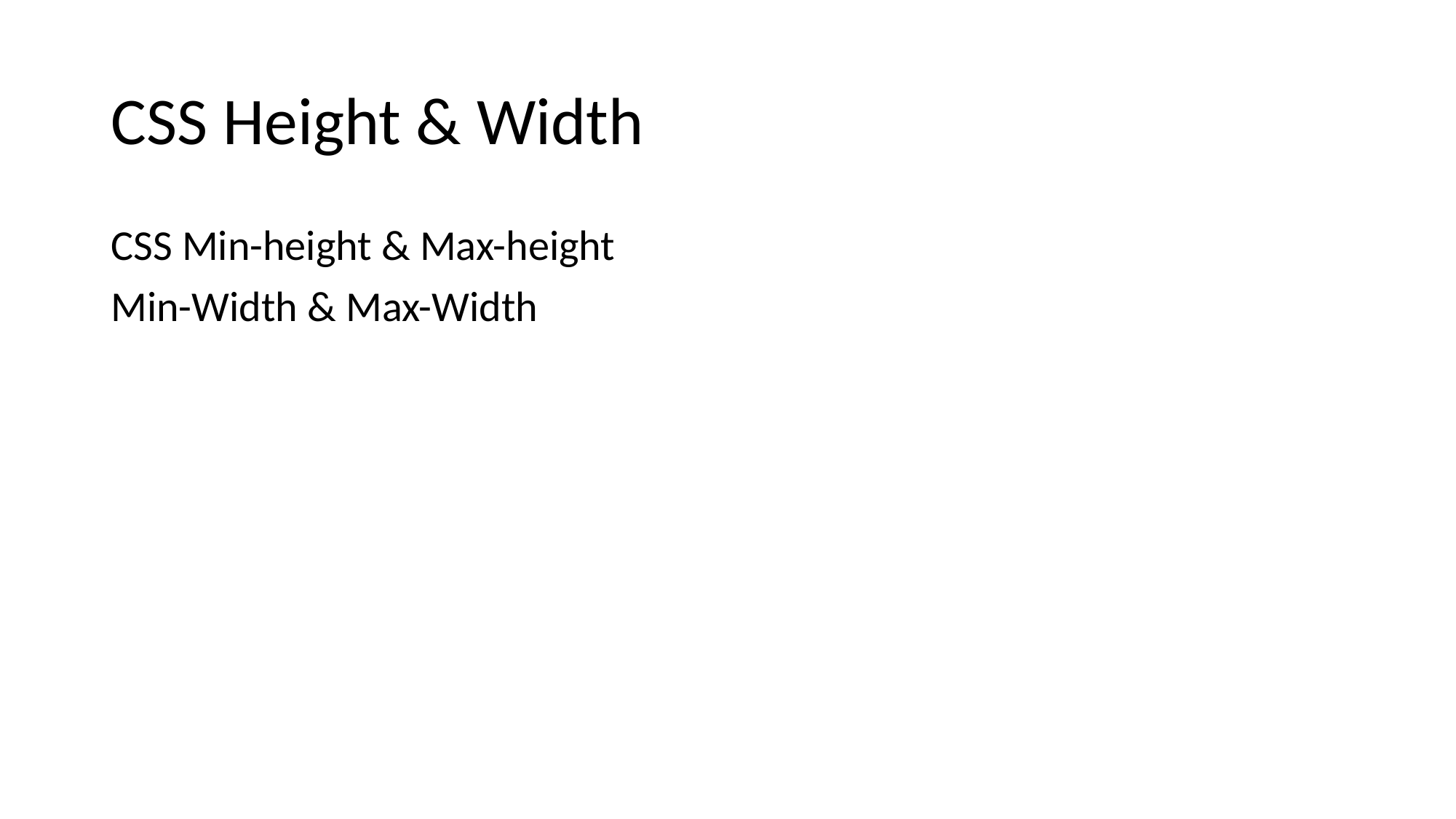

# CSS Height & Width
CSS Min-height & Max-height
Min-Width & Max-Width